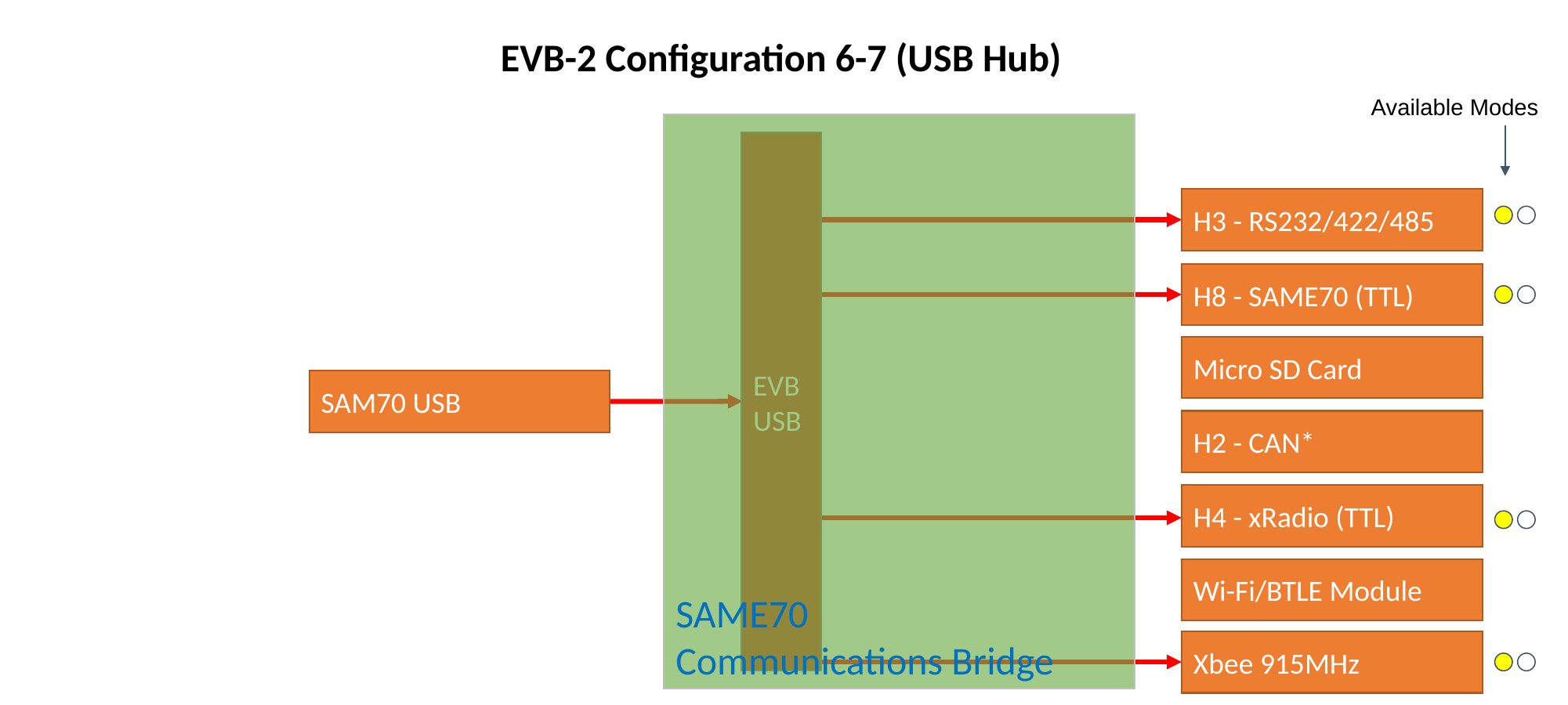

EVB-2 Configuration 6-7 (USB Hub)
Available Modes
SAME70
Communications Bridge
EVB
USB
H3 - RS232/422/485

H8 - SAME70 (TTL)

Micro SD Card
SAM70 USB
H2 - CAN*
H4 - xRadio (TTL)

Wi-Fi/BTLE Module
Xbee 915MHz